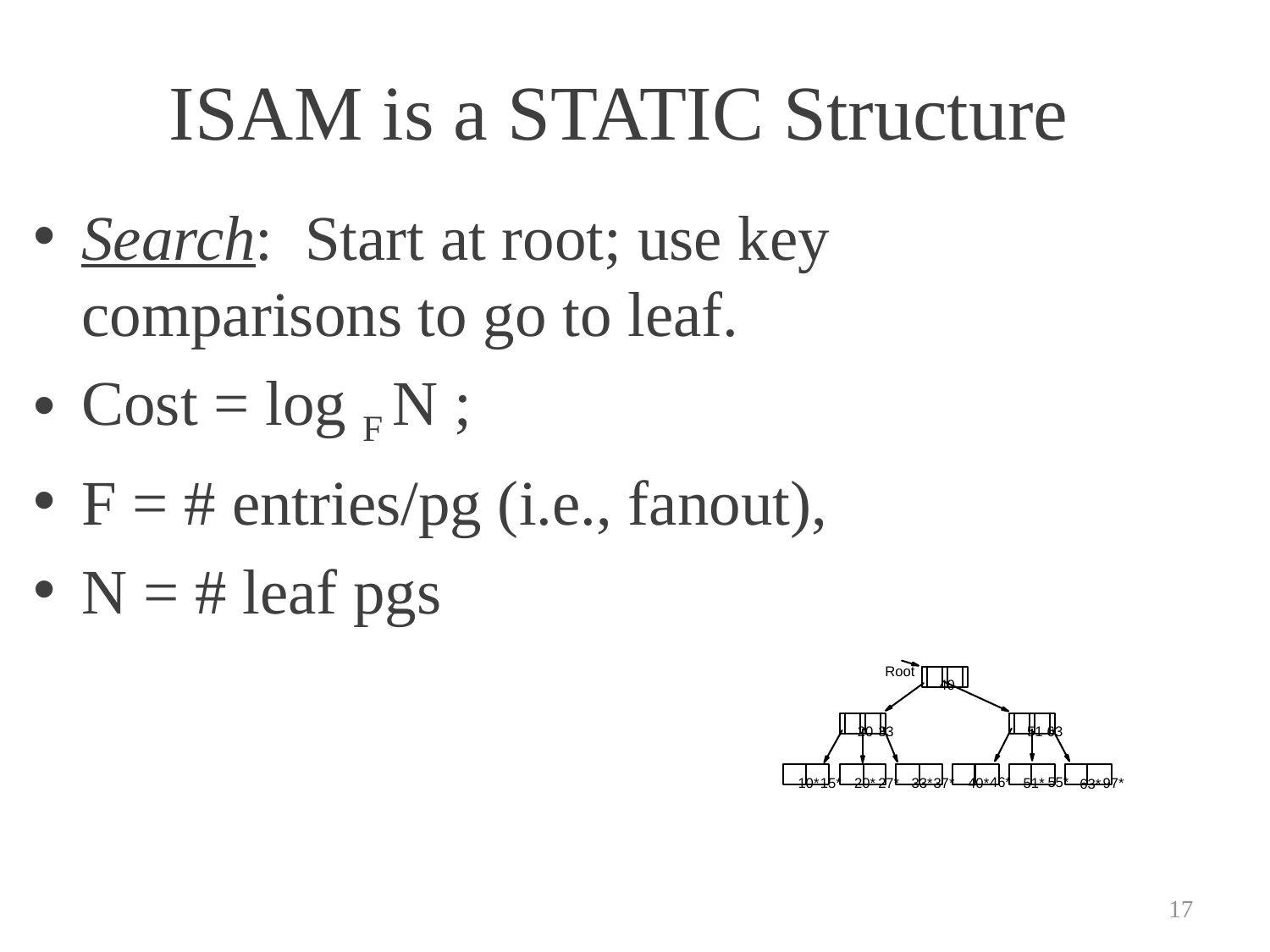

# ISAM is a STATIC Structure
Search:  Start at root; use key                 comparisons to go to leaf.
Cost = log F N ;
F = # entries/pg (i.e., fanout),
N = # leaf pgs
Root

40

51
63
20
33

46*
55*
40*
51*
97*
10*
15*
20*
27*
33*
37*
63*

17